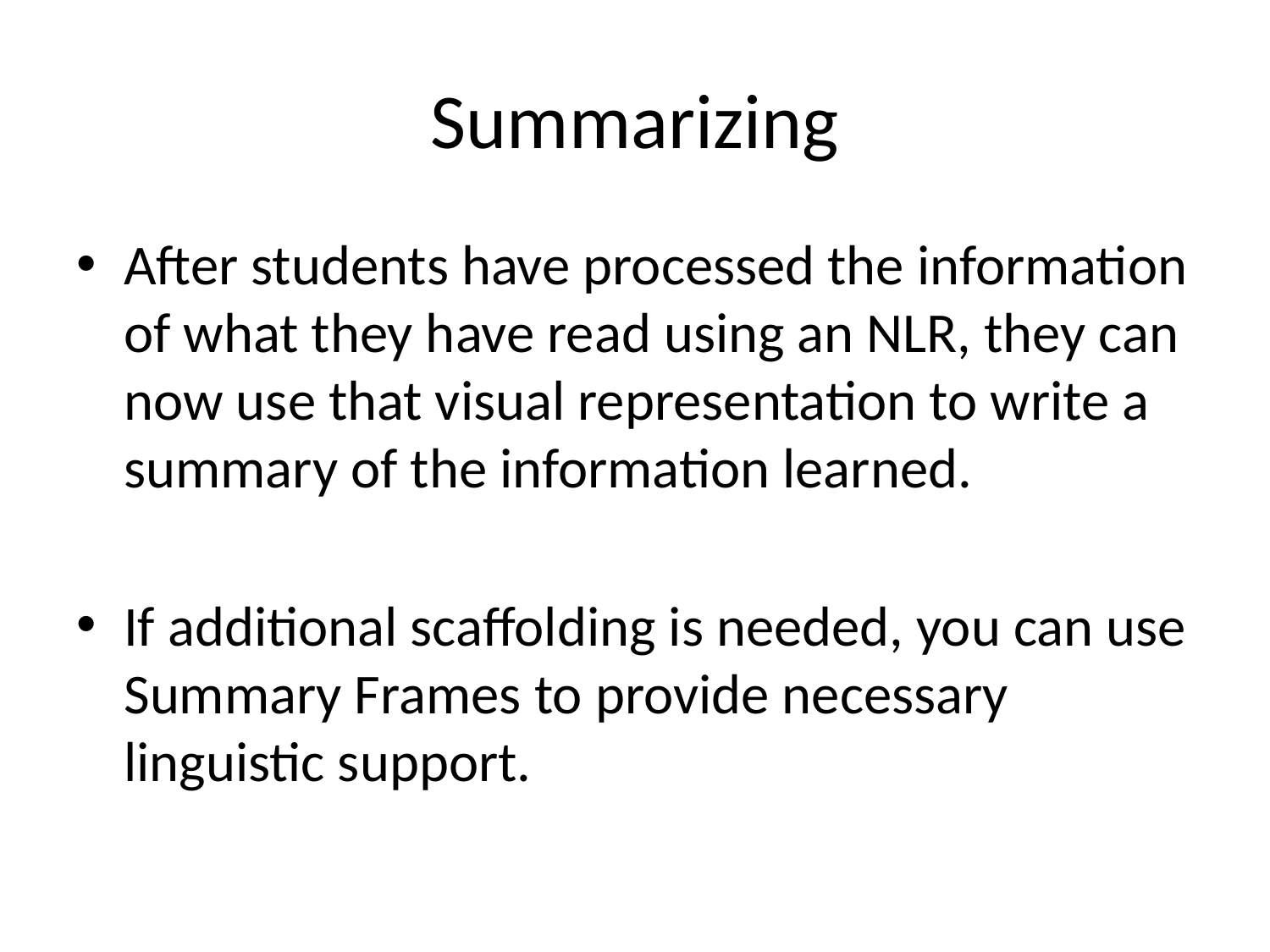

# Summarizing
After students have processed the information of what they have read using an NLR, they can now use that visual representation to write a summary of the information learned.

If additional scaffolding is needed, you can use Summary Frames to provide necessary linguistic support.